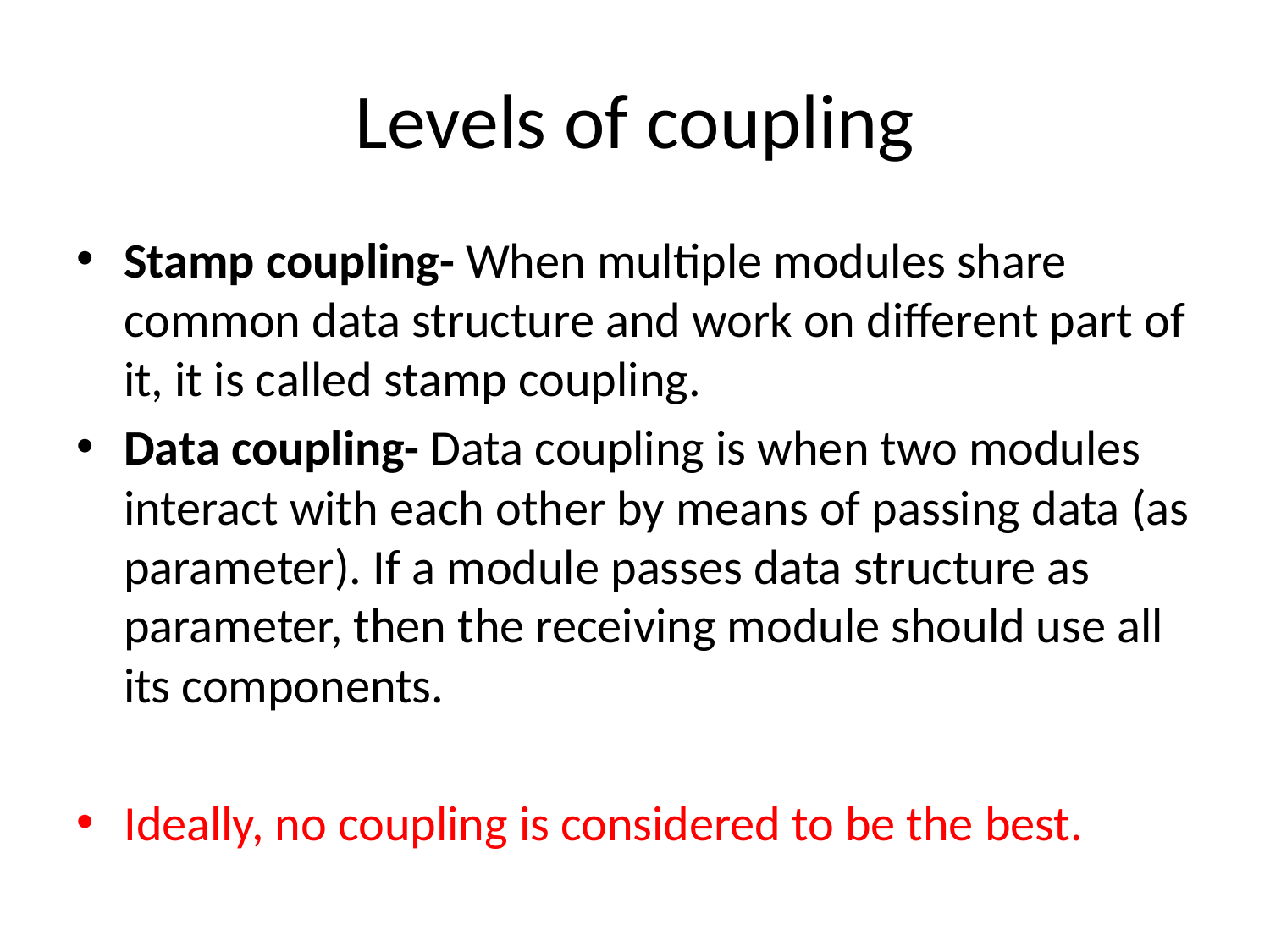

# Levels of coupling
Stamp coupling- When multiple modules share common data structure and work on different part of it, it is called stamp coupling.
Data coupling- Data coupling is when two modules interact with each other by means of passing data (as parameter). If a module passes data structure as parameter, then the receiving module should use all its components.

Ideally, no coupling is considered to be the best.